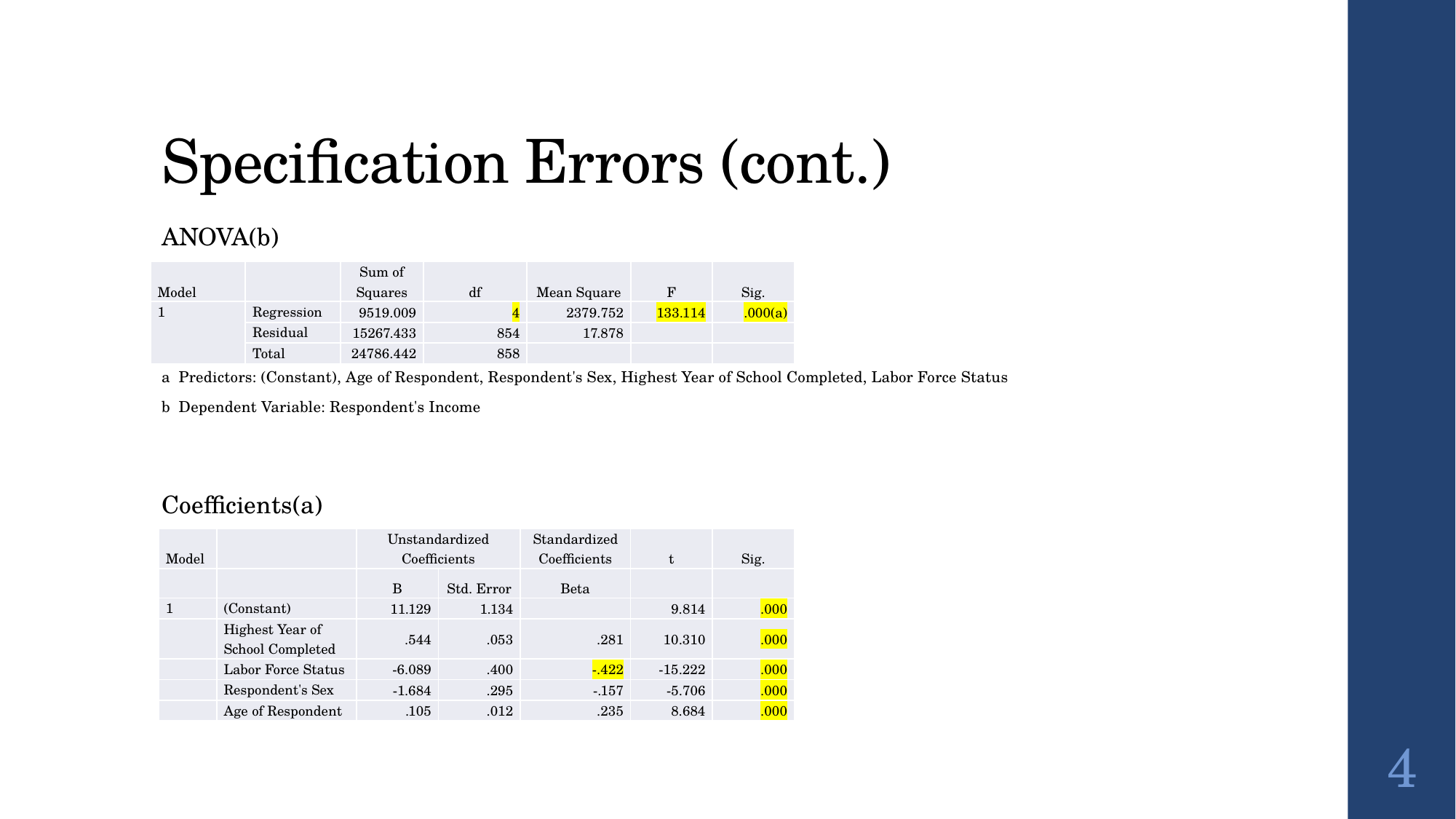

# Specification Errors (cont.)
ANOVA(b)

a  Predictors: (Constant), Age of Respondent, Respondent's Sex, Highest Year of School Completed, Labor Force Status
b  Dependent Variable: Respondent's Income

Coefficients(a)

| Model |  | Sum of Squares | df | Mean Square | F | Sig. |
| --- | --- | --- | --- | --- | --- | --- |
| 1 | Regression | 9519.009 | 4 | 2379.752 | 133.114 | .000(a) |
|  | Residual | 15267.433 | 854 | 17.878 |  |  |
|  | Total | 24786.442 | 858 |  |  |  |
| Model |  | Unstandardized Coefficients |  | Standardized Coefficients | t | Sig. |
| --- | --- | --- | --- | --- | --- | --- |
|  |  | B | Std. Error | Beta |  |  |
| 1 | (Constant) | 11.129 | 1.134 |  | 9.814 | .000 |
|  | Highest Year of School Completed | .544 | .053 | .281 | 10.310 | .000 |
|  | Labor Force Status | -6.089 | .400 | -.422 | -15.222 | .000 |
|  | Respondent's Sex | -1.684 | .295 | -.157 | -5.706 | .000 |
|  | Age of Respondent | .105 | .012 | .235 | 8.684 | .000 |
4